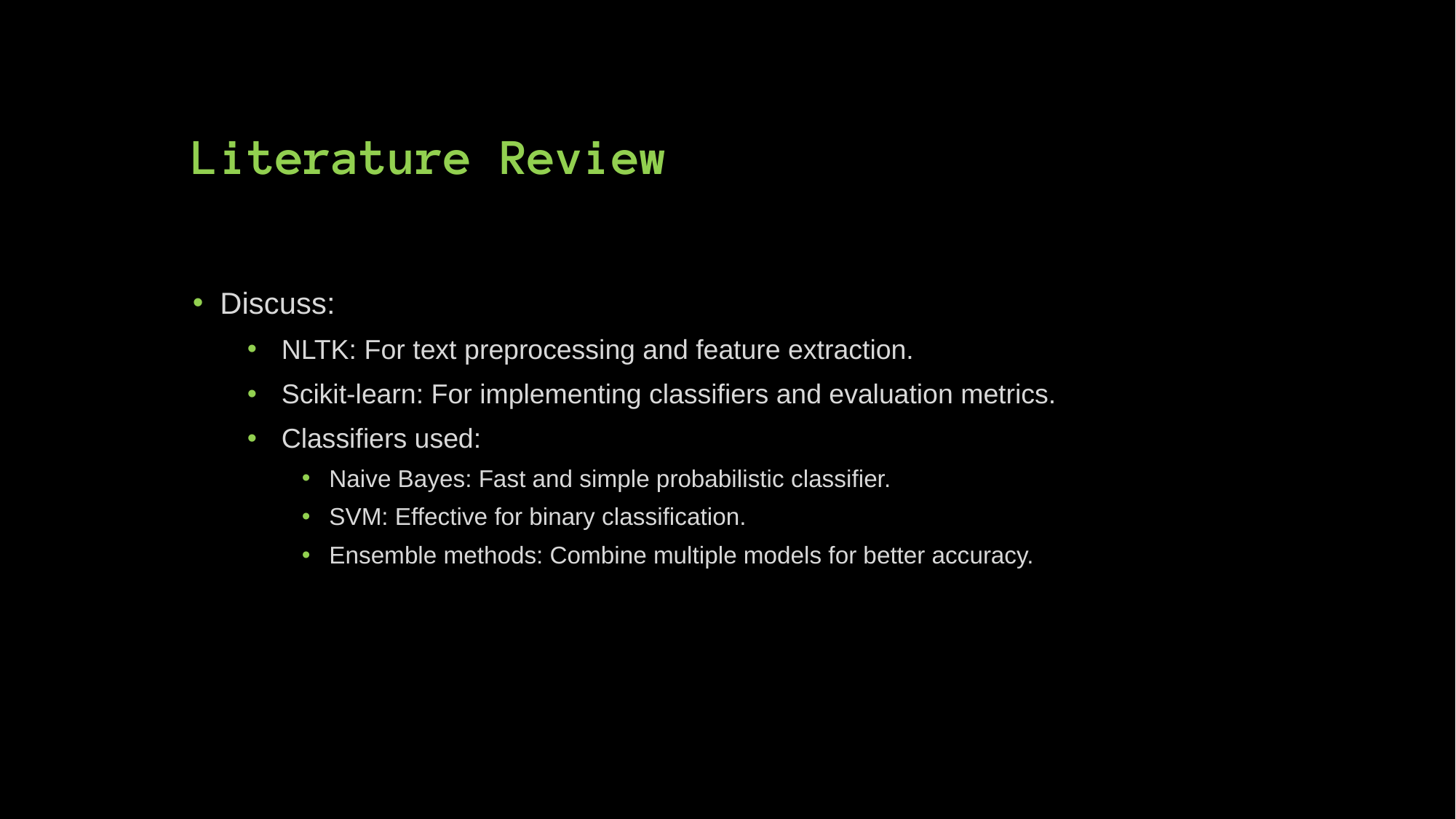

# Literature Review

Discuss:
NLTK: For text preprocessing and feature extraction.
Scikit-learn: For implementing classifiers and evaluation metrics.
Classifiers used:
Naive Bayes: Fast and simple probabilistic classifier.
SVM: Effective for binary classification.
Ensemble methods: Combine multiple models for better accuracy.